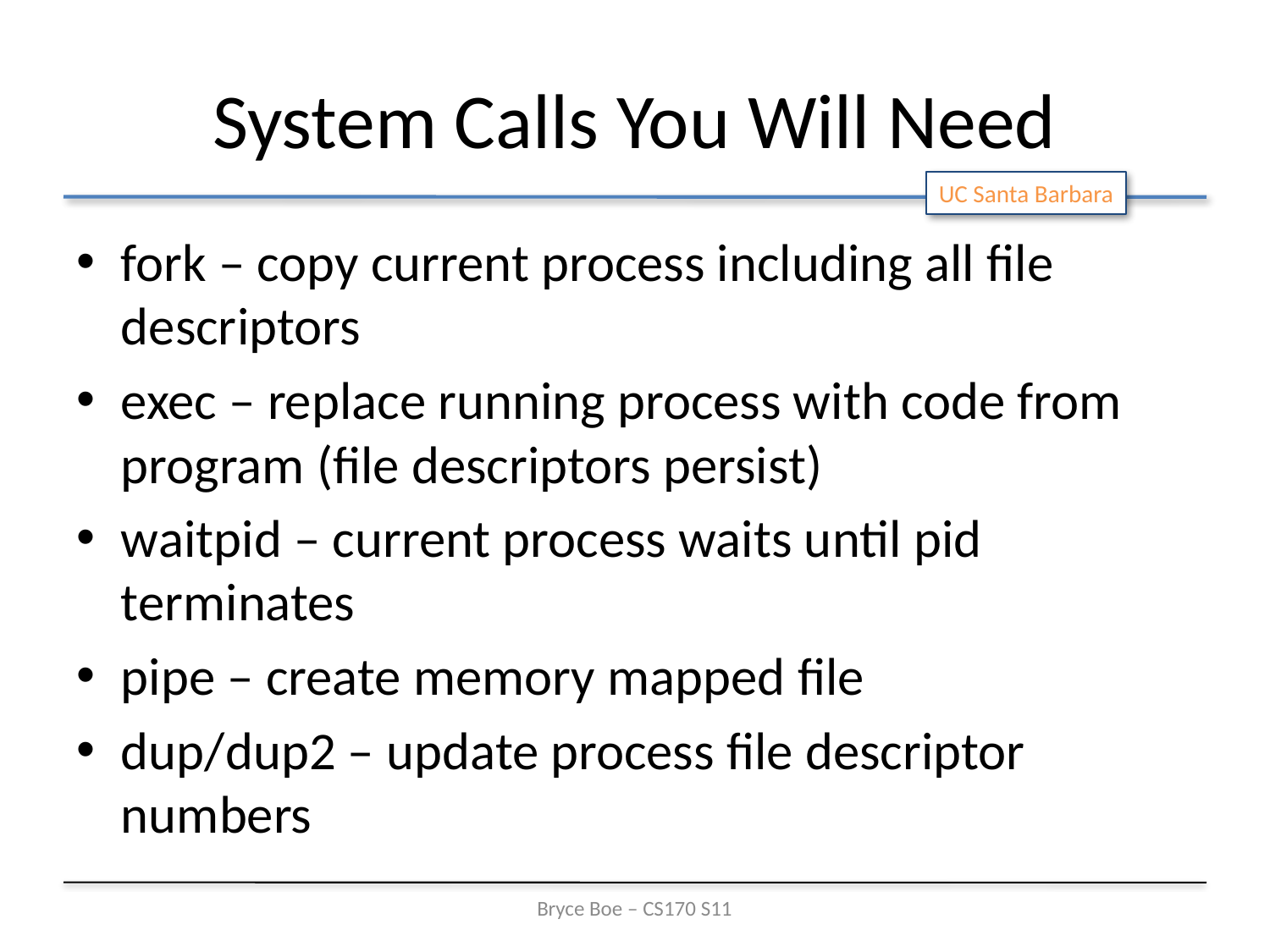

# System Calls You Will Need
fork – copy current process including all file descriptors
exec – replace running process with code from program (file descriptors persist)
waitpid – current process waits until pid terminates
pipe – create memory mapped file
dup/dup2 – update process file descriptor numbers

Bryce Boe – CS170 S11